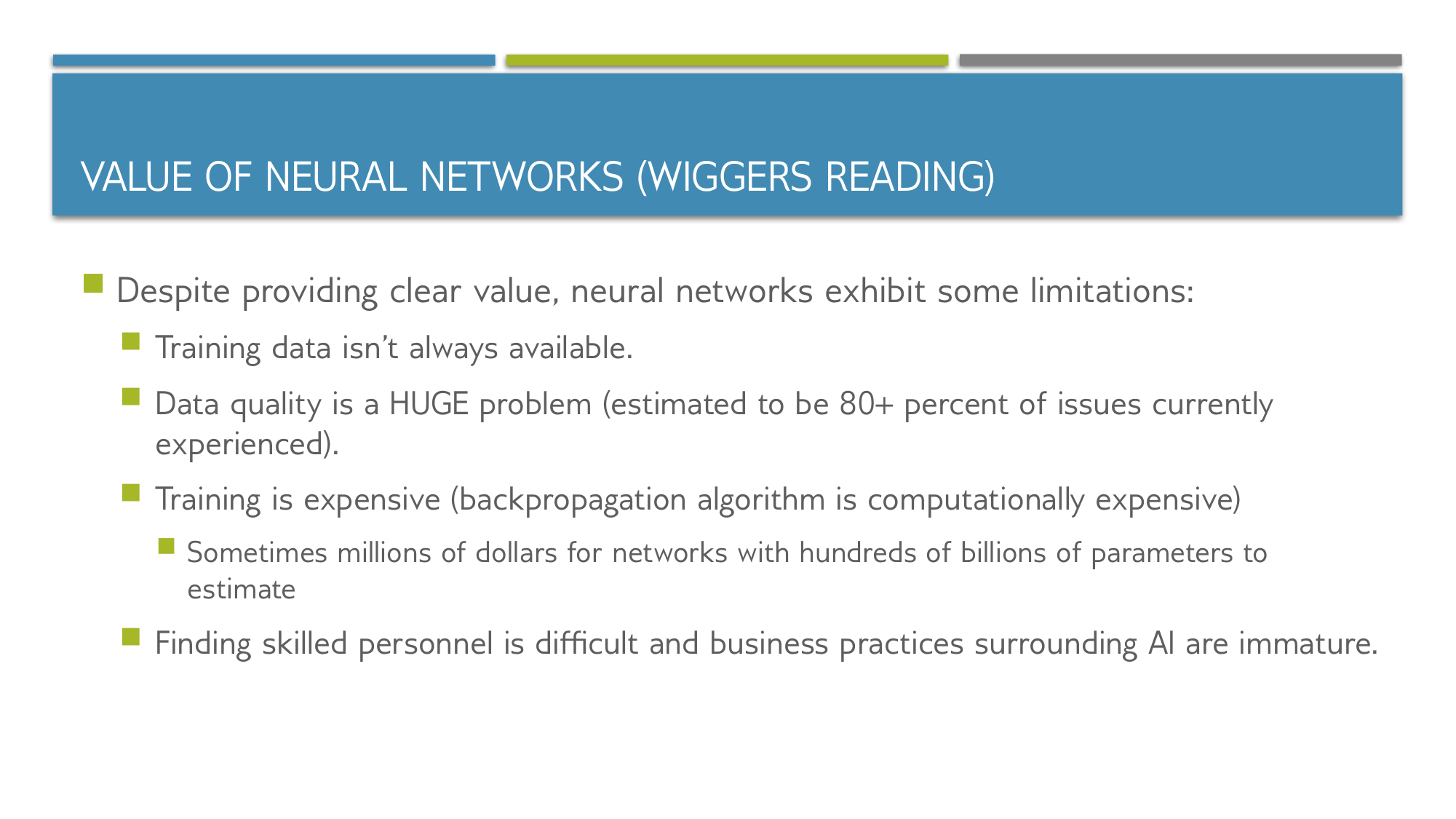

# Value of Neural Networks (Wiggers Reading)
Despite providing clear value, neural networks exhibit some limitations:
Training data isn’t always available.
Data quality is a HUGE problem (estimated to be 80+ percent of issues currently experienced).
Training is expensive (backpropagation algorithm is computationally expensive)
Sometimes millions of dollars for networks with hundreds of billions of parameters to estimate
Finding skilled personnel is difficult and business practices surrounding AI are immature.